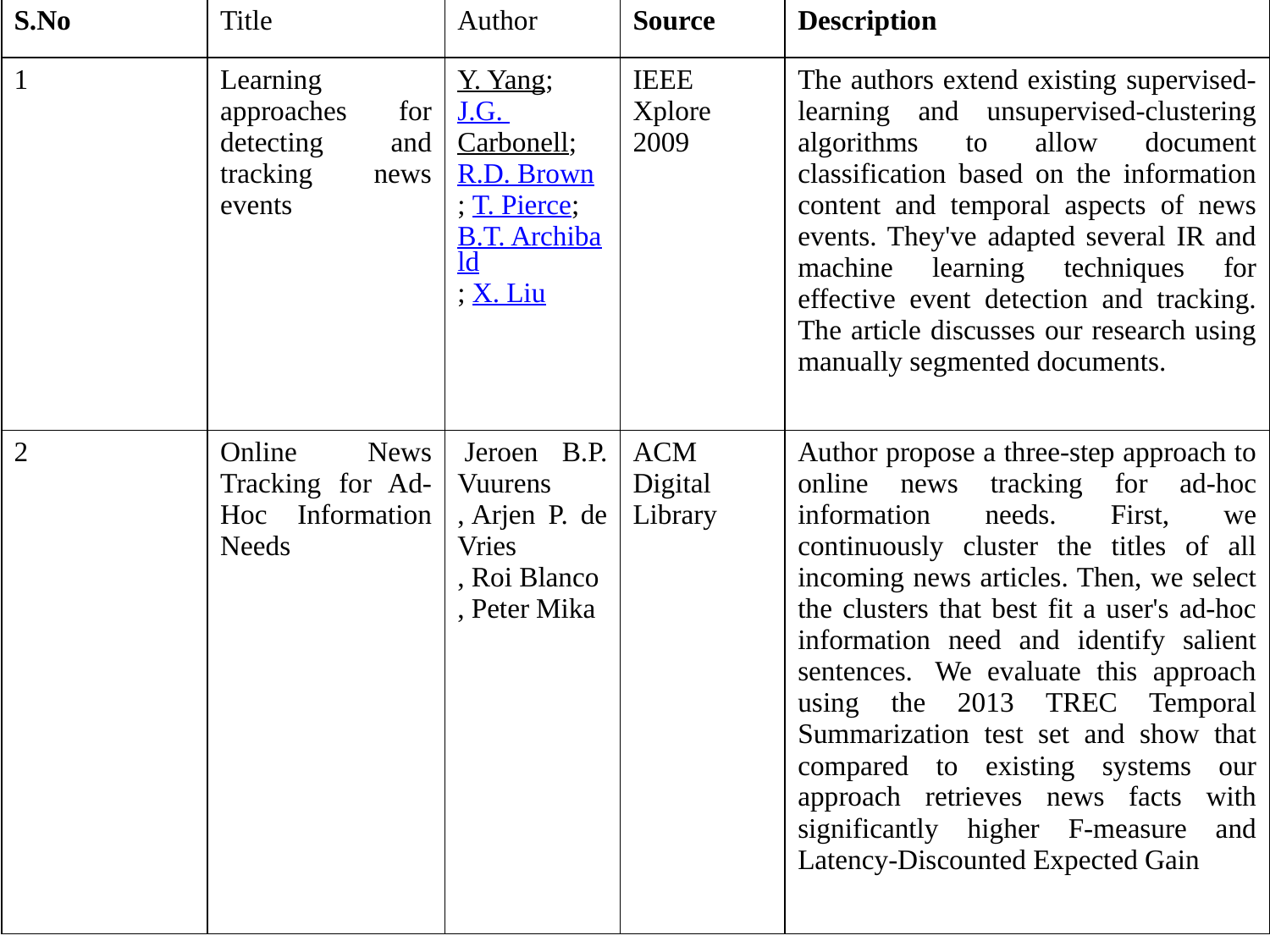

| S.No | Title | Author | Source | Description |
| --- | --- | --- | --- | --- |
| 1 | Learning approaches for detecting and tracking news events | Y. Yang; J.G. Carbonell; R.D. Brown; T. Pierce; B.T. Archibald; X. Liu | IEEE Xplore 2009 | The authors extend existing supervised-learning and unsupervised-clustering algorithms to allow document classification based on the information content and temporal aspects of news events. They've adapted several IR and machine learning techniques for effective event detection and tracking. The article discusses our research using manually segmented documents. |
| 2 | Online News Tracking for Ad-Hoc Information Needs | Jeroen B.P. Vuurens , Arjen P. de Vries , Roi Blanco , Peter Mika | ACM Digital Library | Author propose a three-step approach to online news tracking for ad-hoc information needs. First, we continuously cluster the titles of all incoming news articles. Then, we select the clusters that best fit a user's ad-hoc information need and identify salient sentences.  We evaluate this approach using the 2013 TREC Temporal Summarization test set and show that compared to existing systems our approach retrieves news facts with significantly higher F-measure and Latency-Discounted Expected Gain |